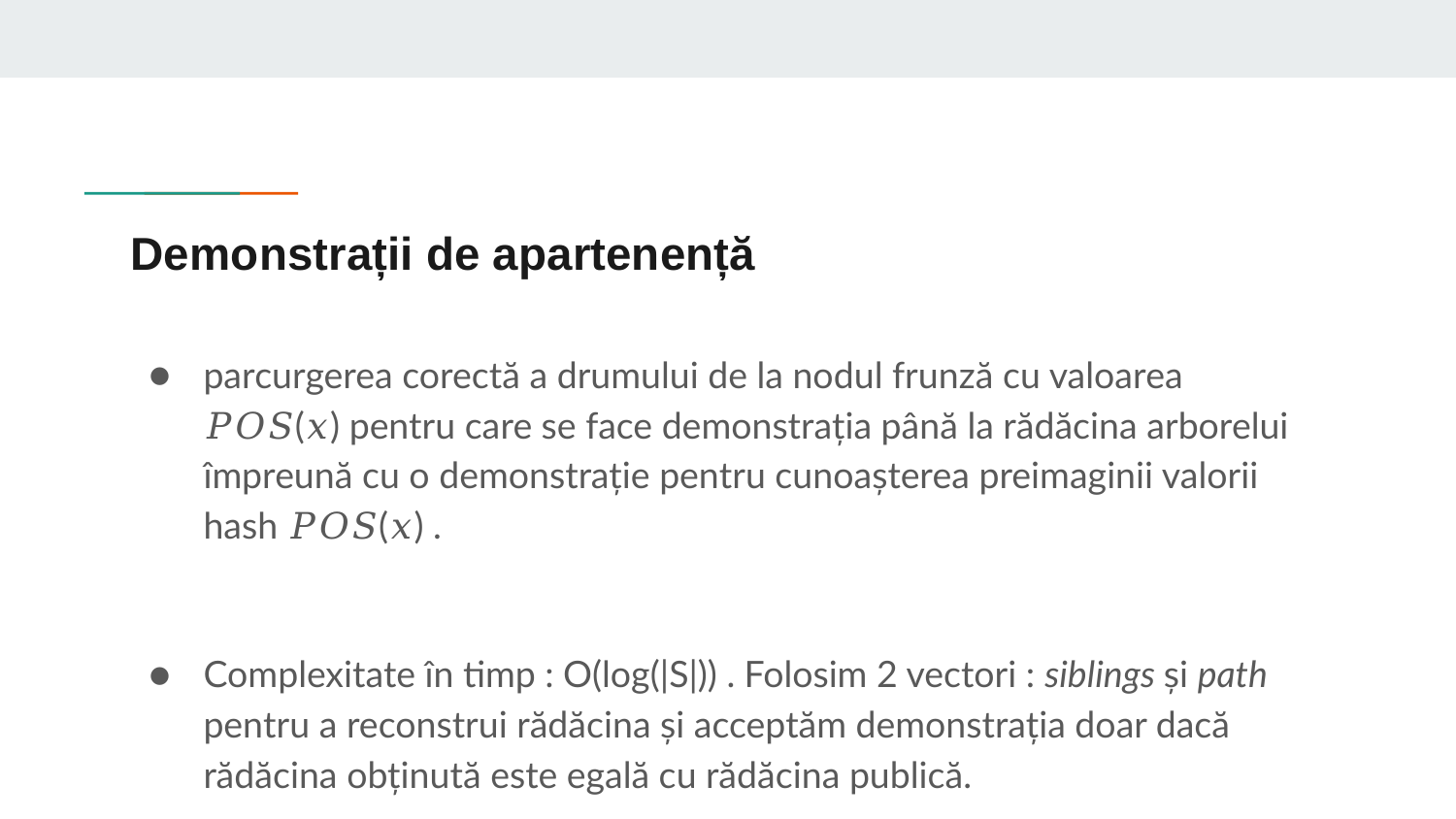

# Demonstrații de apartenență
parcurgerea corectă a drumului de la nodul frunză cu valoarea 𝑃𝑂𝑆(𝑥) pentru care se face demonstrația până la rădăcina arborelui împreună cu o demonstrație pentru cunoașterea preimaginii valorii hash 𝑃𝑂𝑆(𝑥) .

Complexitate în timp : O(log(|S|)) . Folosim 2 vectori : siblings și path pentru a reconstrui rădăcina și acceptăm demonstrația doar dacă rădăcina obținută este egală cu rădăcina publică.